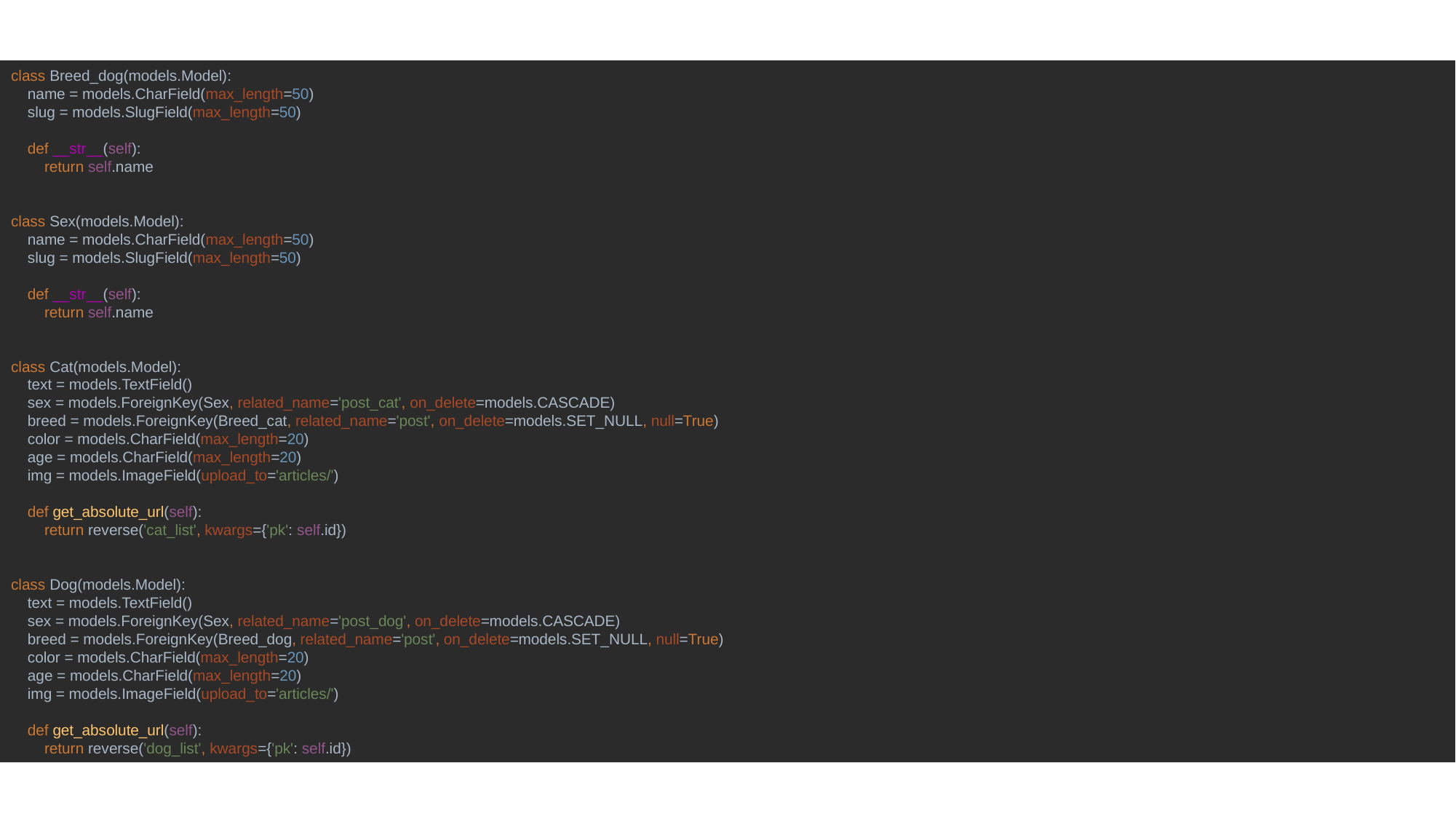

class Breed_dog(models.Model):
    name = models.CharField(max_length=50)
    slug = models.SlugField(max_length=50)
    def __str__(self):
        return self.name
class Sex(models.Model):
    name = models.CharField(max_length=50)
    slug = models.SlugField(max_length=50)
    def __str__(self):
        return self.name
class Cat(models.Model):
    text = models.TextField()
    sex = models.ForeignKey(Sex, related_name='post_cat', on_delete=models.CASCADE)
    breed = models.ForeignKey(Breed_cat, related_name='post', on_delete=models.SET_NULL, null=True)
    color = models.CharField(max_length=20)
    age = models.CharField(max_length=20)
    img = models.ImageField(upload_to='articles/')
    def get_absolute_url(self):
        return reverse('cat_list', kwargs={'pk': self.id})
class Dog(models.Model):
    text = models.TextField()
    sex = models.ForeignKey(Sex, related_name='post_dog', on_delete=models.CASCADE)
    breed = models.ForeignKey(Breed_dog, related_name='post', on_delete=models.SET_NULL, null=True)
    color = models.CharField(max_length=20)
    age = models.CharField(max_length=20)
    img = models.ImageField(upload_to='articles/')
    def get_absolute_url(self):
        return reverse('dog_list', kwargs={'pk': self.id})